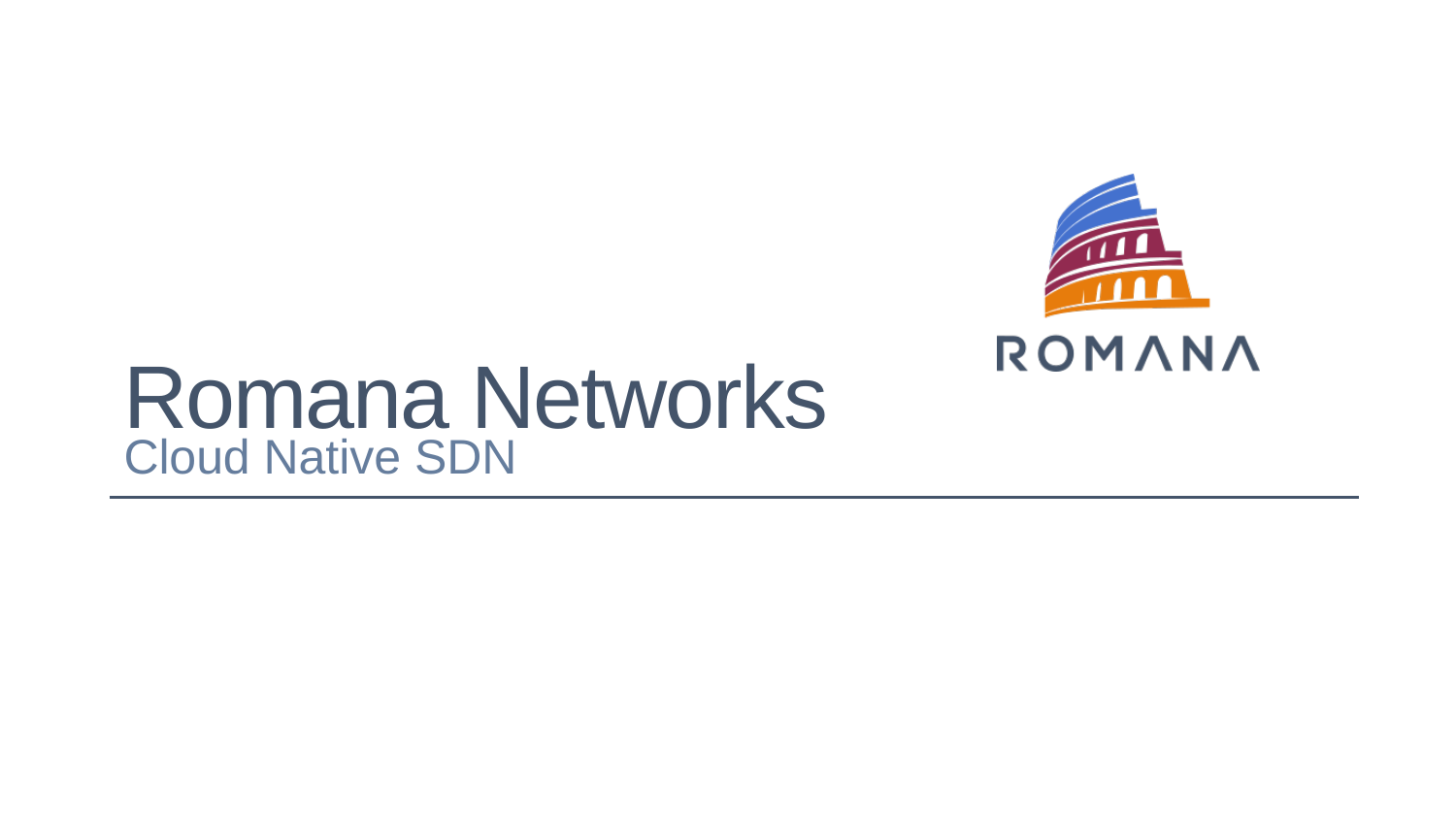

# Romana Networks
Cloud Native SDN
October 2015
CONFIDENTIAL